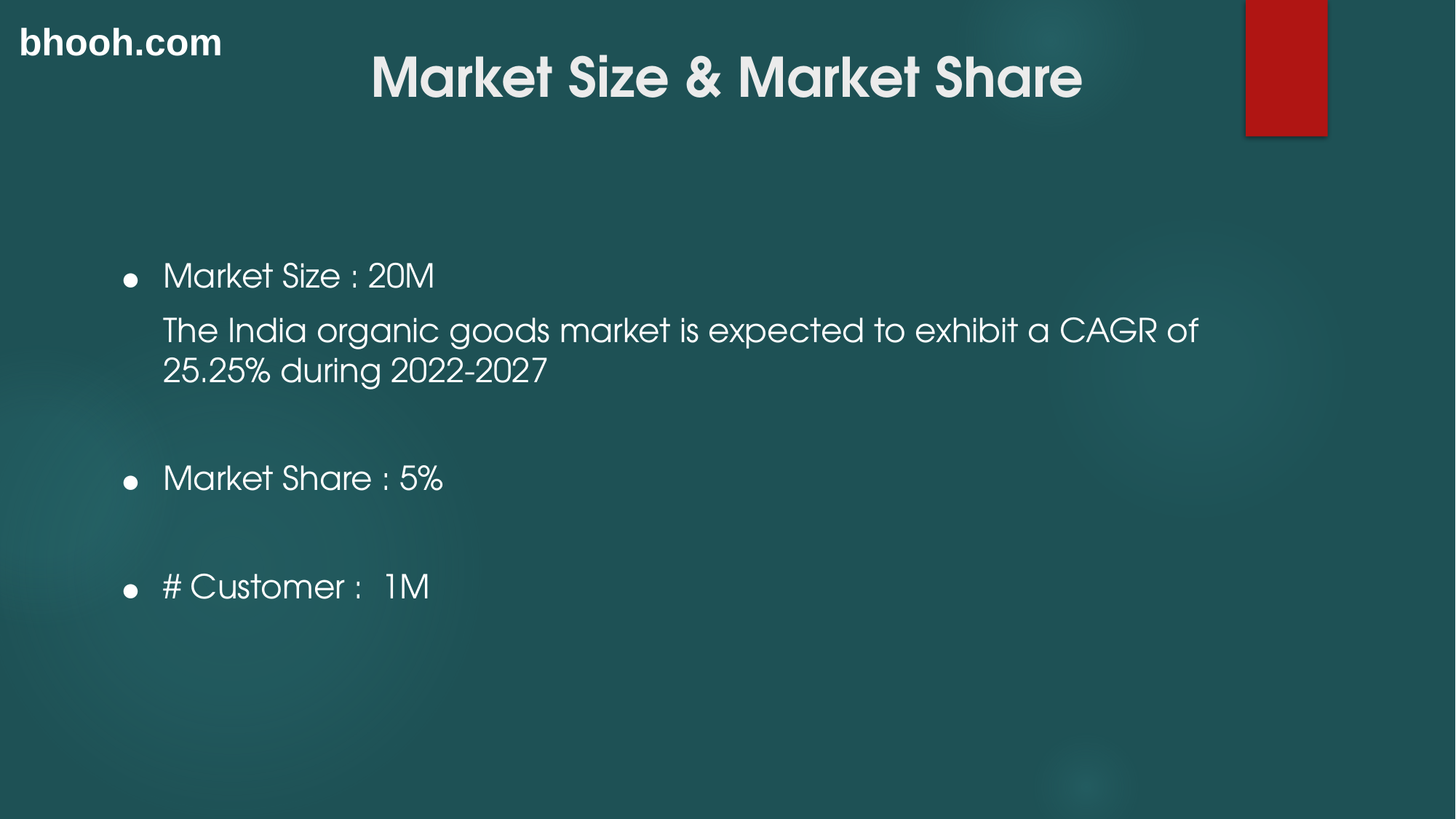

bhooh.com
# Market Size & Market Share
Market Size : 20M
The India organic goods market is expected to exhibit a CAGR of 25.25% during 2022-2027

Market Share : 5%

# Customer :  1M